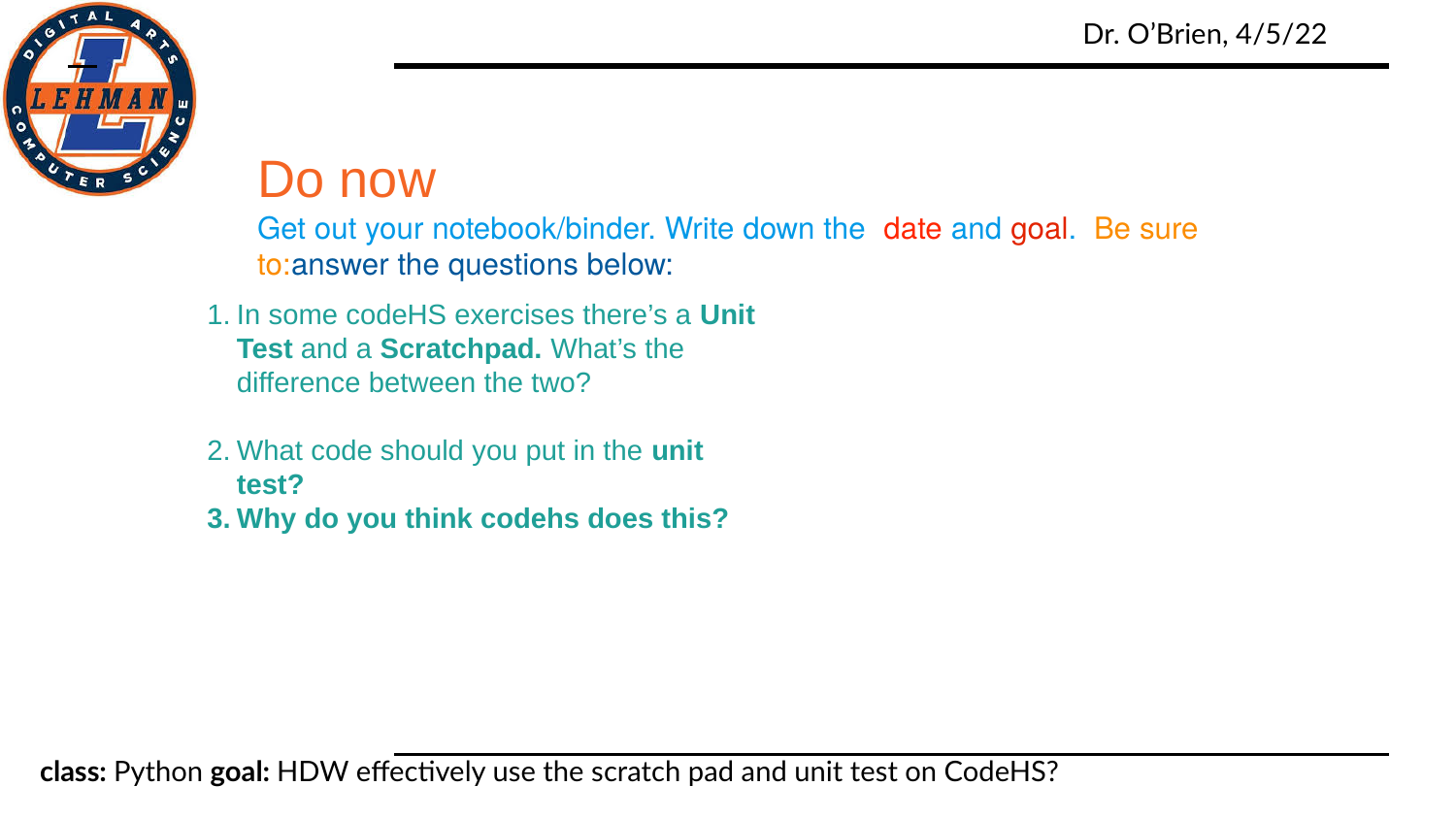

Do now
Get out your notebook/binder. Write down the  date and goal.  Be sure to:answer the questions below:
In some codeHS exercises there’s a Unit Test and a Scratchpad. What’s the difference between the two?

What code should you put in the unit test?
Why do you think codehs does this?